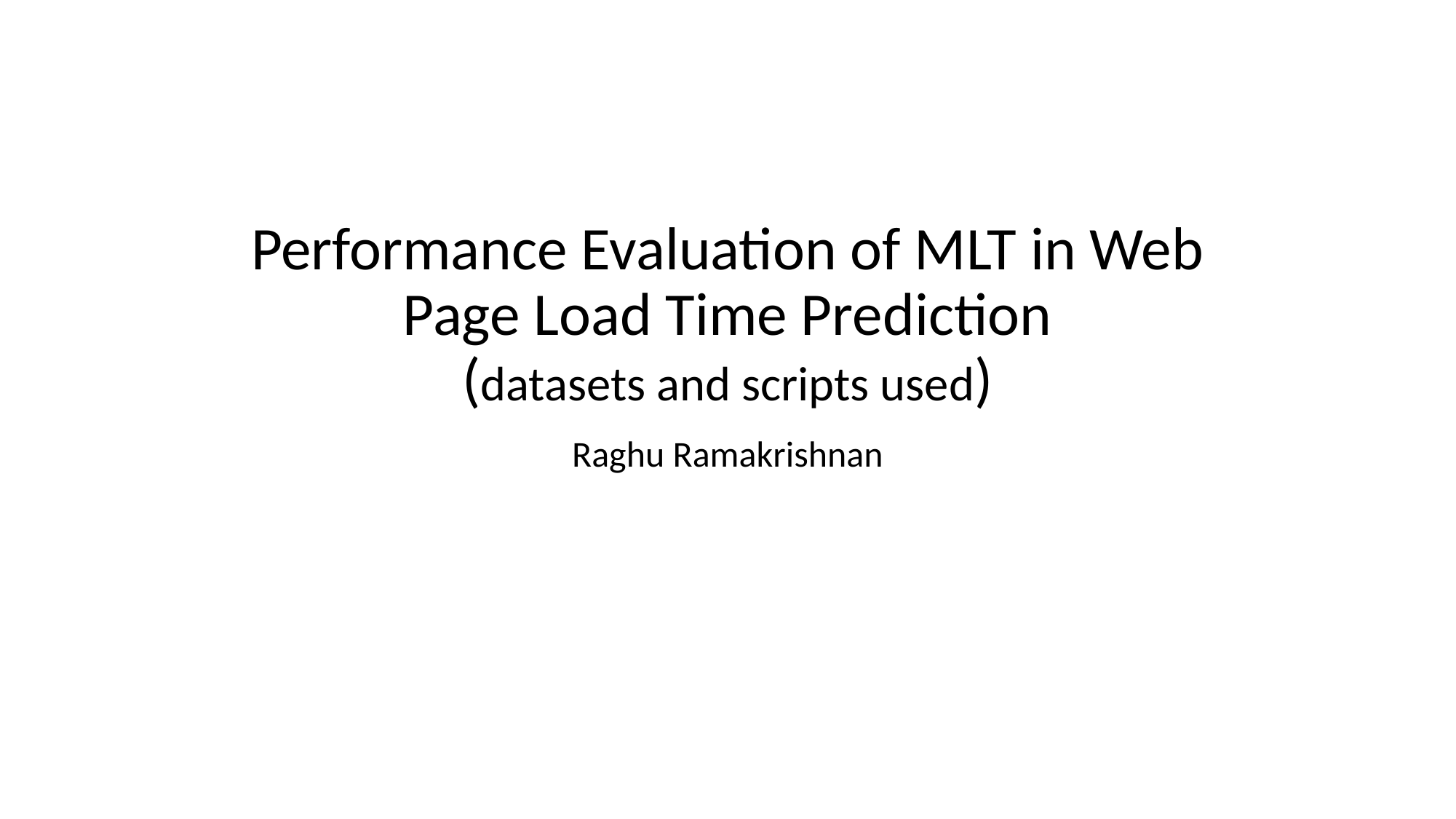

# Performance Evaluation of MLT in Web Page Load Time Prediction (datasets and scripts used)
Raghu Ramakrishnan